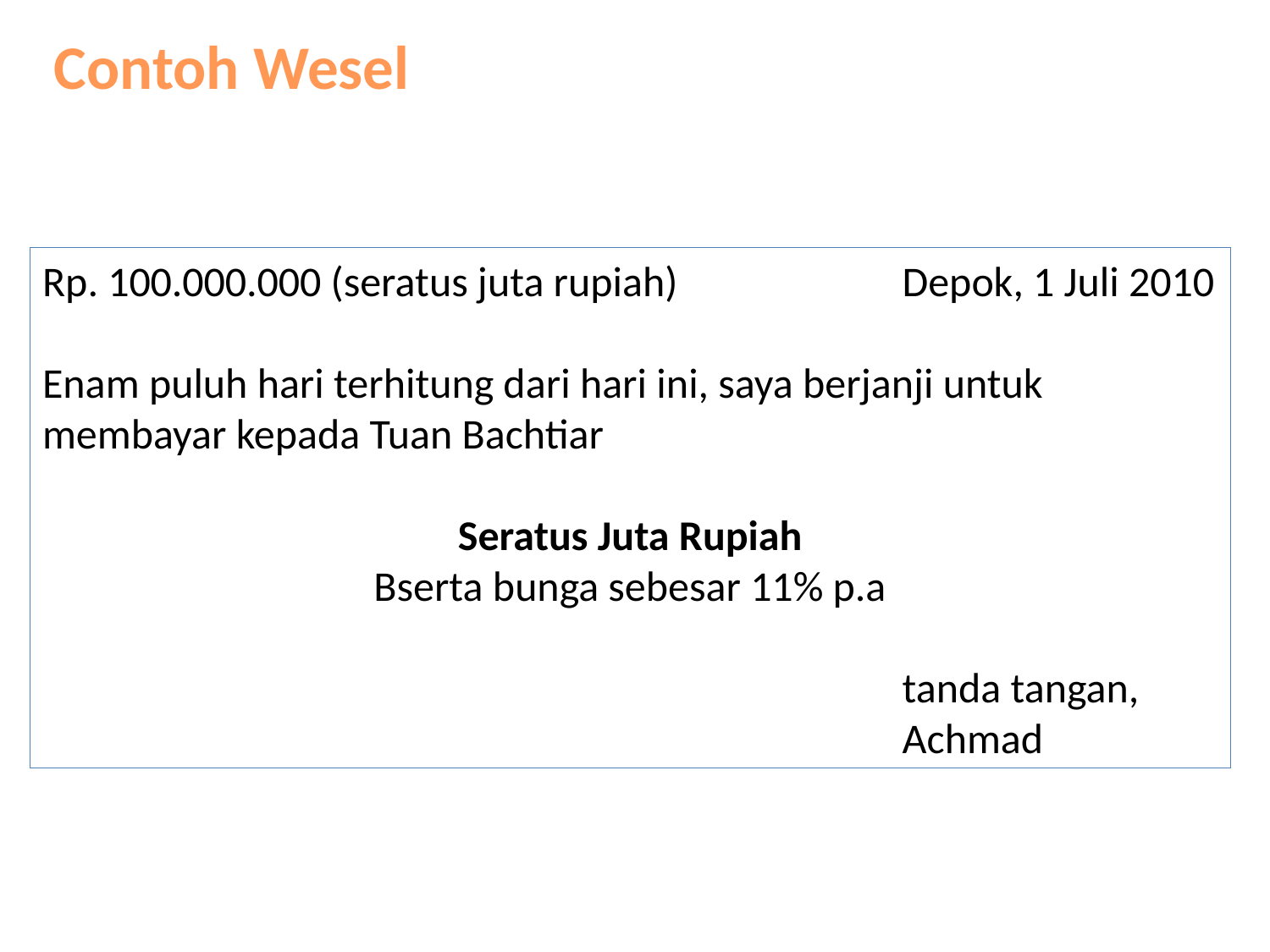

Contoh Wesel
Rp. 100.000.000 (seratus juta rupiah)	Depok, 1 Juli 2010

Enam puluh hari terhitung dari hari ini, saya berjanji untuk membayar kepada Tuan Bachtiar

Seratus Juta Rupiah
Bserta bunga sebesar 11% p.a

					tanda tangan,
					Achmad